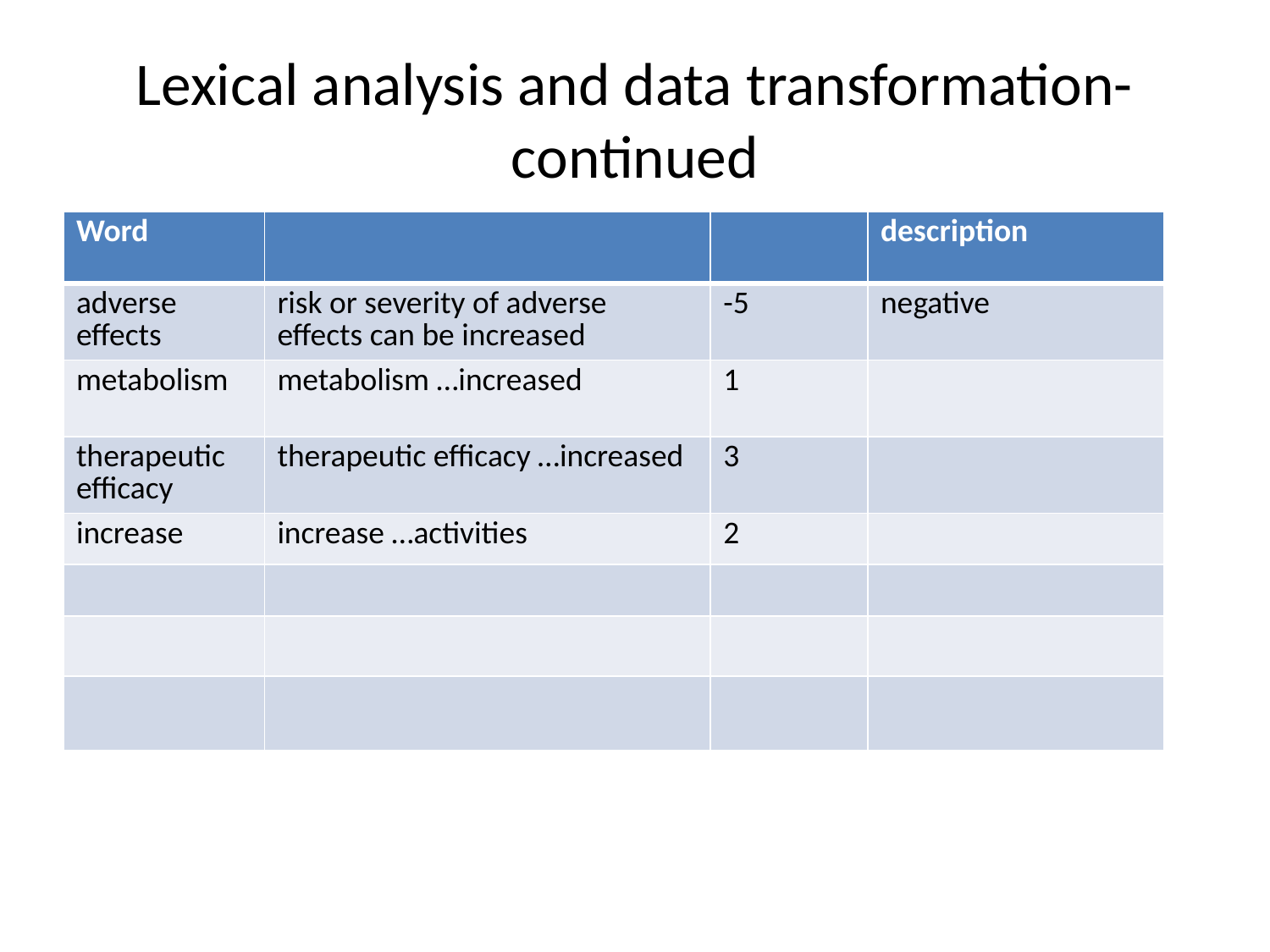

# Lexical analysis and data transformation-continued

| Word |  |  | description |
| --- | --- | --- | --- |
| adverse effects | risk or severity of adverse effects can be increased | -5 | negative |
| metabolism | metabolism …increased | 1 |  |
| therapeutic efficacy | therapeutic efficacy …increased | 3 |  |
| increase | increase …activities | 2 |  |
|  |  |  |  |
|  |  |  |  |
|  |  |  |  |